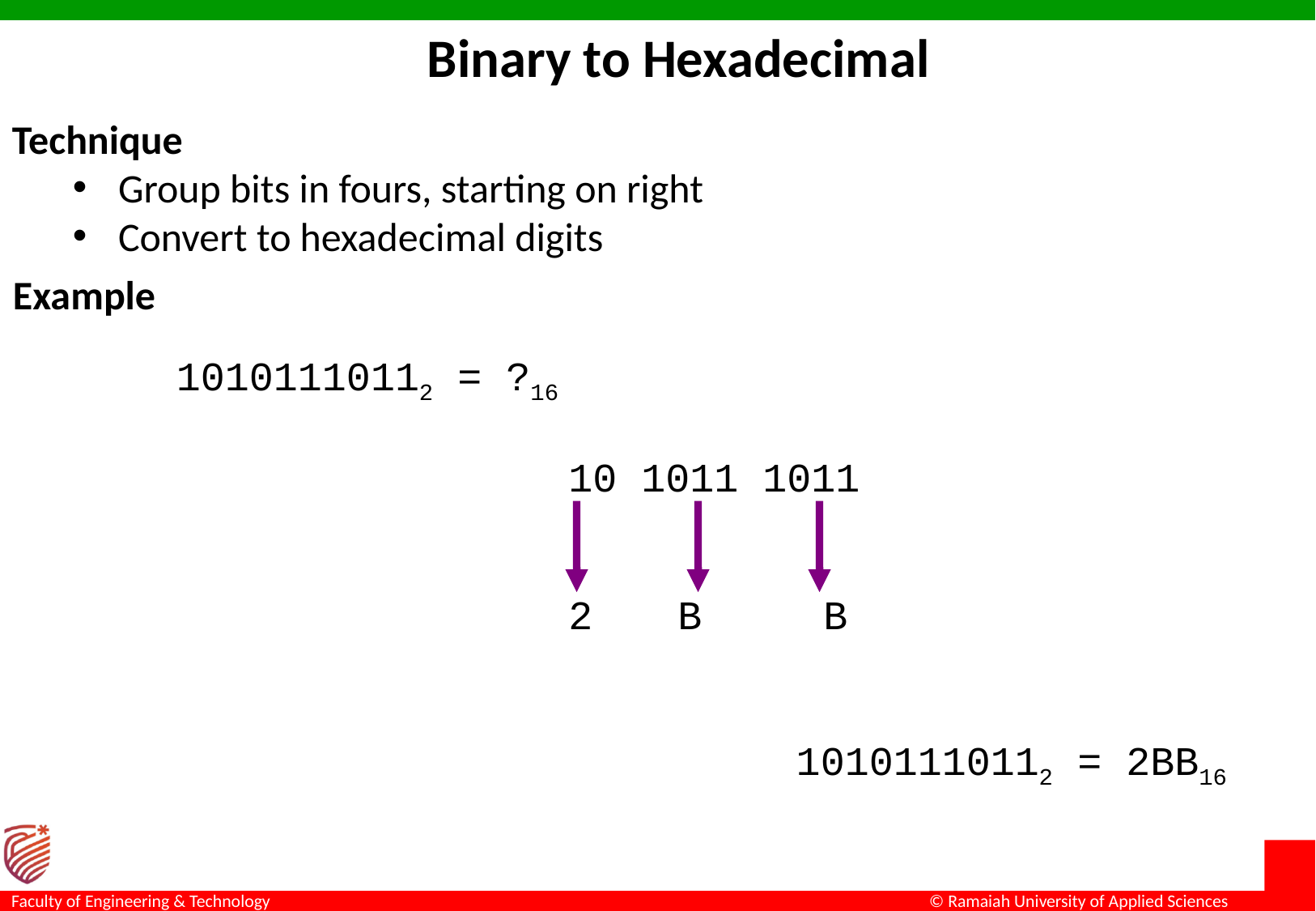

# Binary to Hexadecimal
Technique
Group bits in fours, starting on right
Convert to hexadecimal digits
Example
10101110112 = ?16
10 1011 1011

  B     B

10101110112 = 2BB16